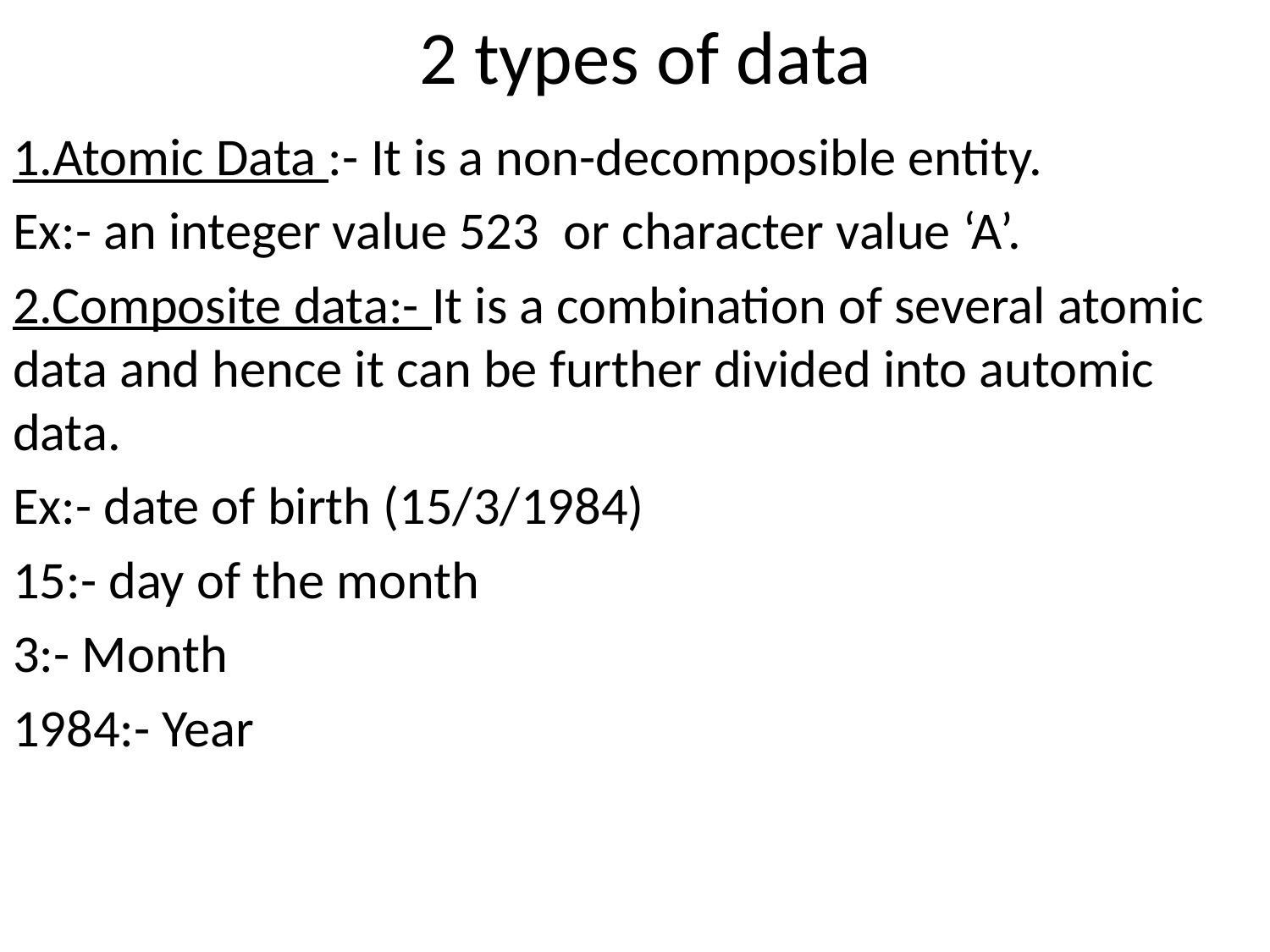

# 2 types of data
1.Atomic Data :- It is a non-decomposible entity.
Ex:- an integer value 523  or character value ‘A’.
2.Composite data:- It is a combination of several atomic data and hence it can be further divided into automic data.
Ex:- date of birth (15/3/1984)
15:- day of the month
3:- Month
1984:- Year